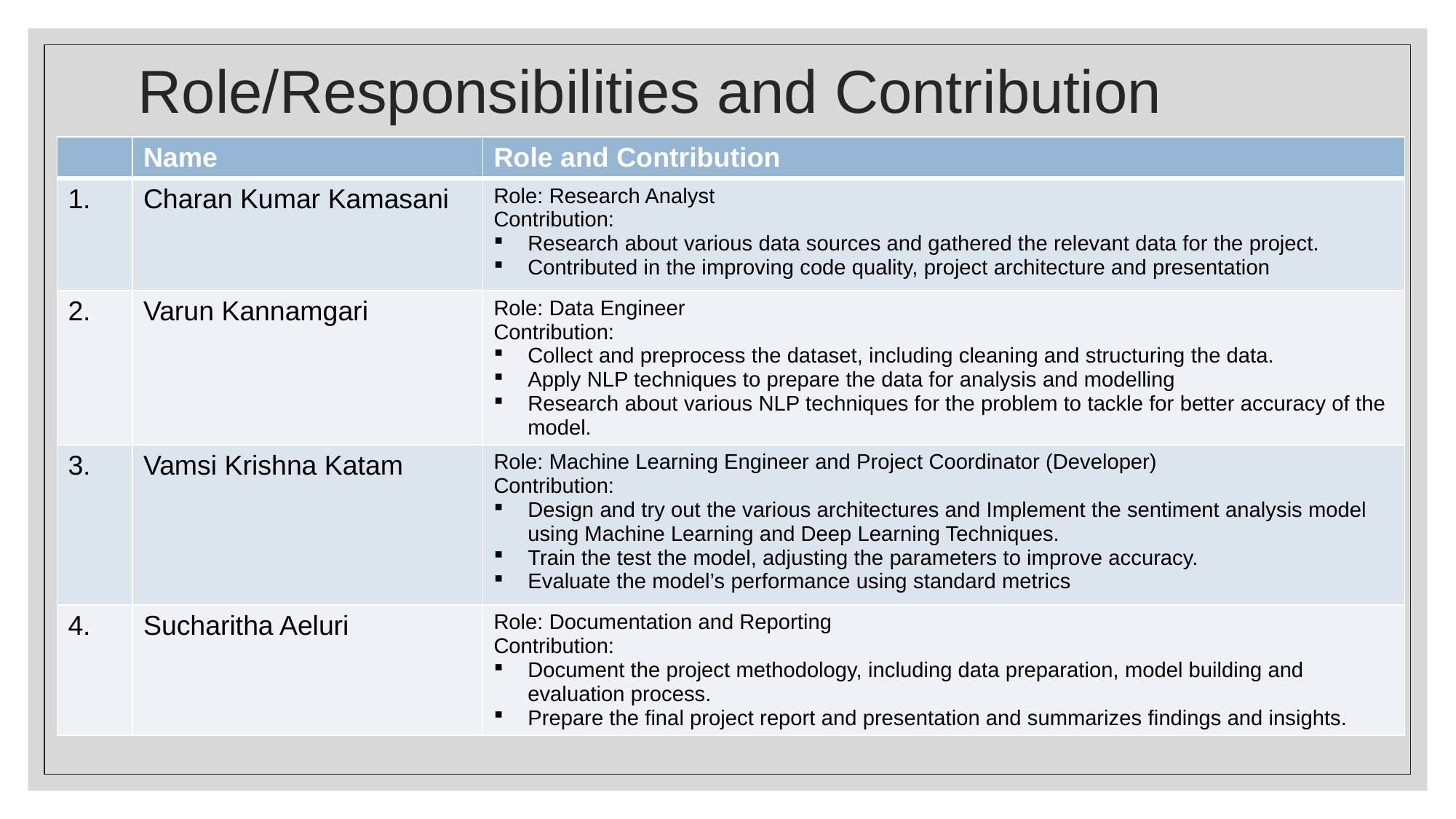

# Role/Responsibilities and Contribution
|  | Name | Role and Contribution |
| --- | --- | --- |
| 1. | Charan Kumar Kamasani | Role: Research Analyst Contribution: Research about various data sources and gathered the relevant data for the project. Contributed in the improving code quality, project architecture and presentation |
| 2. | Varun Kannamgari | Role: Data Engineer Contribution: Collect and preprocess the dataset, including cleaning and structuring the data. Apply NLP techniques to prepare the data for analysis and modelling Research about various NLP techniques for the problem to tackle for better accuracy of the model. |
| 3. | Vamsi Krishna Katam | Role: Machine Learning Engineer and Project Coordinator (Developer) Contribution: Design and try out the various architectures and Implement the sentiment analysis model using Machine Learning and Deep Learning Techniques. Train the test the model, adjusting the parameters to improve accuracy. Evaluate the model’s performance using standard metrics |
| 4. | Sucharitha Aeluri | Role: Documentation and Reporting Contribution: Document the project methodology, including data preparation, model building and evaluation process. Prepare the final project report and presentation and summarizes findings and insights. |